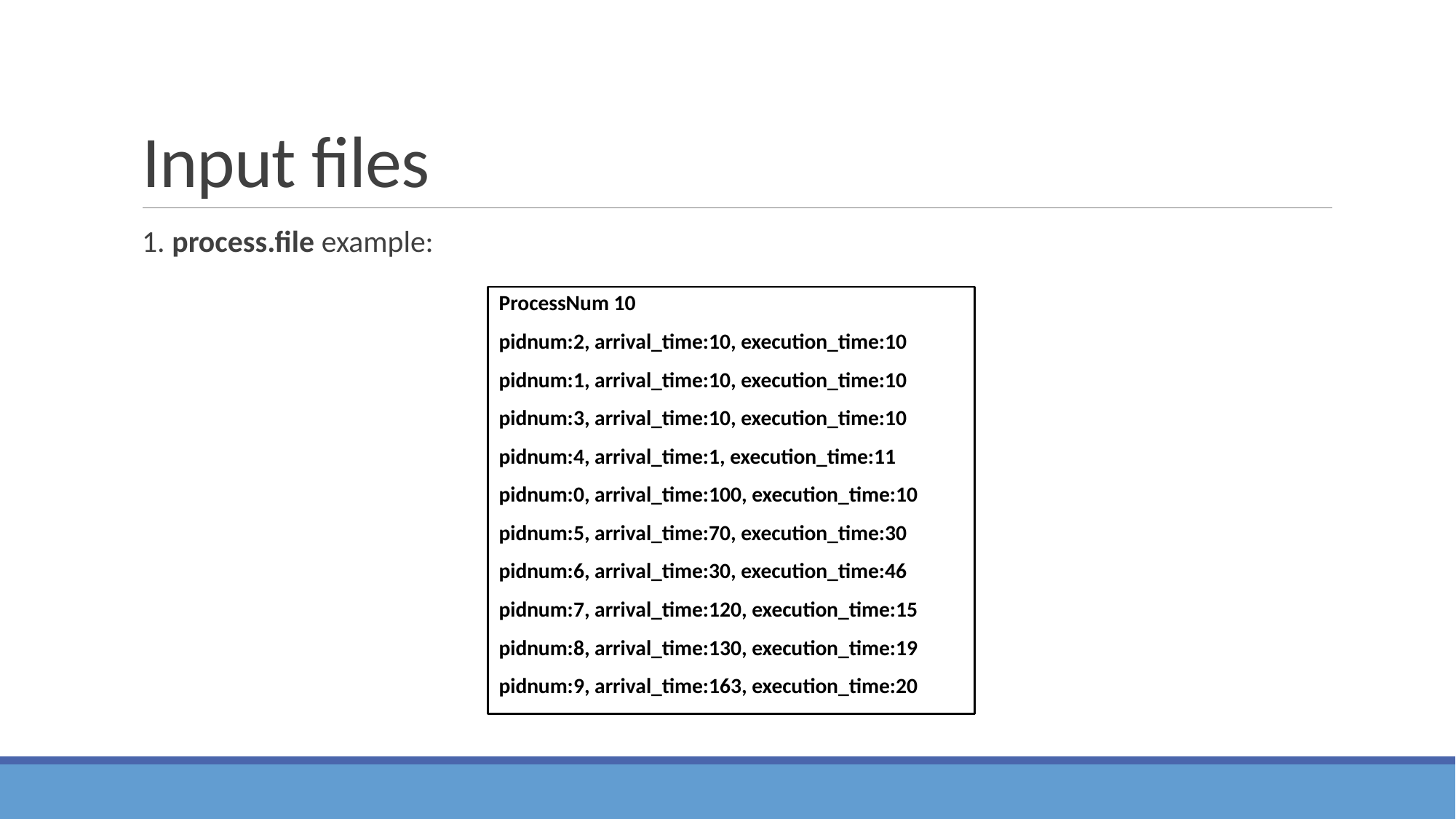

# Input files
1. process.file example:
ProcessNum 10
pidnum:2, arrival_time:10, execution_time:10
pidnum:1, arrival_time:10, execution_time:10
pidnum:3, arrival_time:10, execution_time:10
pidnum:4, arrival_time:1, execution_time:11
pidnum:0, arrival_time:100, execution_time:10
pidnum:5, arrival_time:70, execution_time:30
pidnum:6, arrival_time:30, execution_time:46
pidnum:7, arrival_time:120, execution_time:15
pidnum:8, arrival_time:130, execution_time:19
pidnum:9, arrival_time:163, execution_time:20